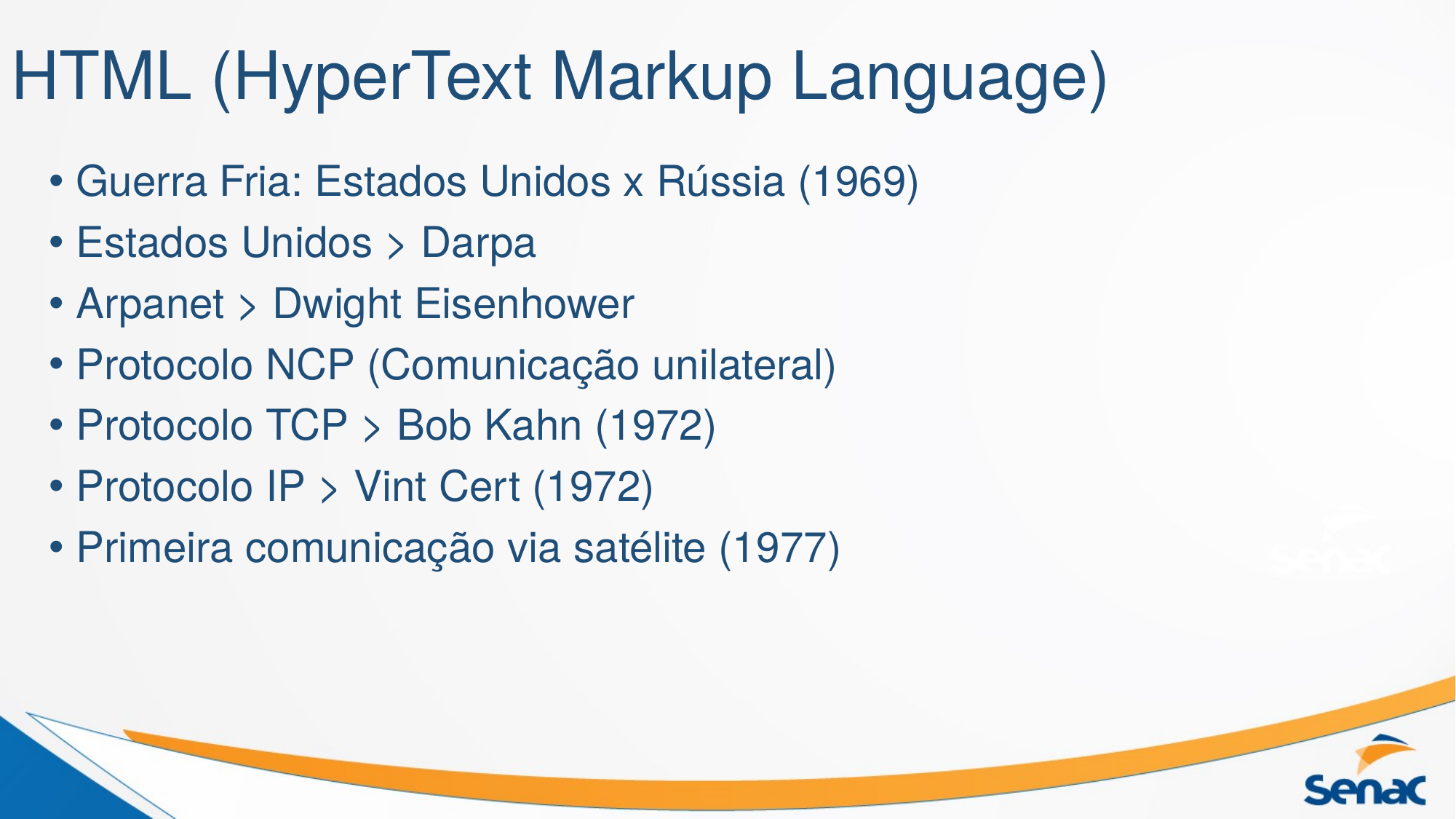

# HTML (HyperText Markup Language)
Guerra Fria: Estados Unidos x Rússia (1969)
Estados Unidos > Darpa
Arpanet > Dwight Eisenhower
Protocolo NCP (Comunicação unilateral)
Protocolo TCP > Bob Kahn (1972)
Protocolo IP > Vint Cert (1972)
Primeira comunicação via satélite (1977)